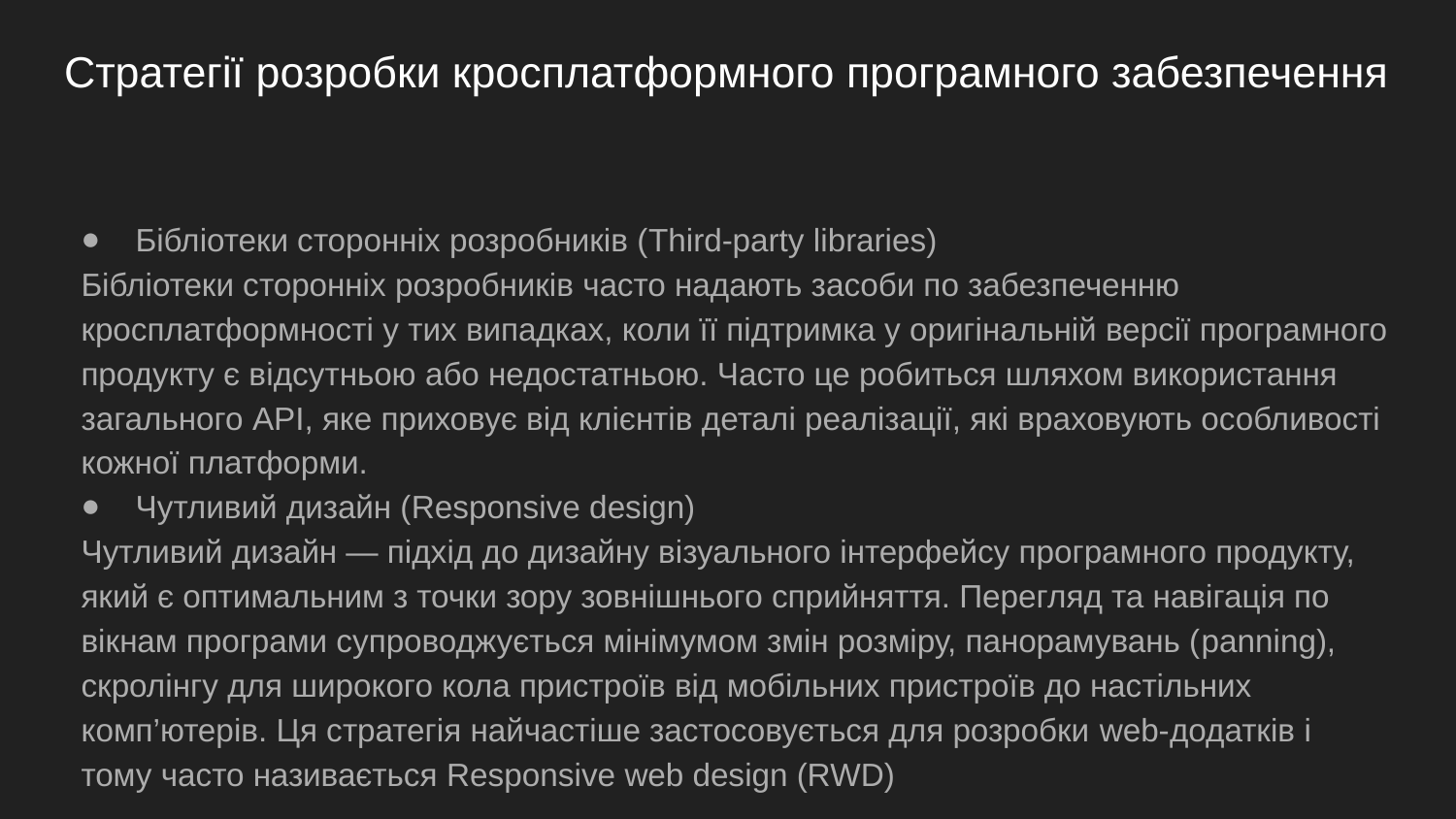

# Стратегії розробки кросплатформного програмного забезпечення
Бібліотеки сторонніх розробників (Third-party libraries)
Бібліотеки сторонніх розробників часто надають засоби по забезпеченню кросплатформності у тих випадках, коли її підтримка у оригінальній версії програмного продукту є відсутньою або недостатньою. Часто це робиться шляхом використання загального API, яке приховує від клієнтів деталі реалізації, які враховують особливості кожної платформи.
Чутливий дизайн (Responsive design)
Чутливий дизайн — підхід до дизайну візуального інтерфейсу програмного продукту, який є оптимальним з точки зору зовнішнього сприйняття. Перегляд та навігація по вікнам програми супроводжується мінімумом змін розміру, панорамувань (panning), скролінгу для широкого кола пристроїв від мобільних пристроїв до настільних комп’ютерів. Ця стратегія найчастіше застосовується для розробки web-додатків і тому часто називається Responsive web design (RWD)